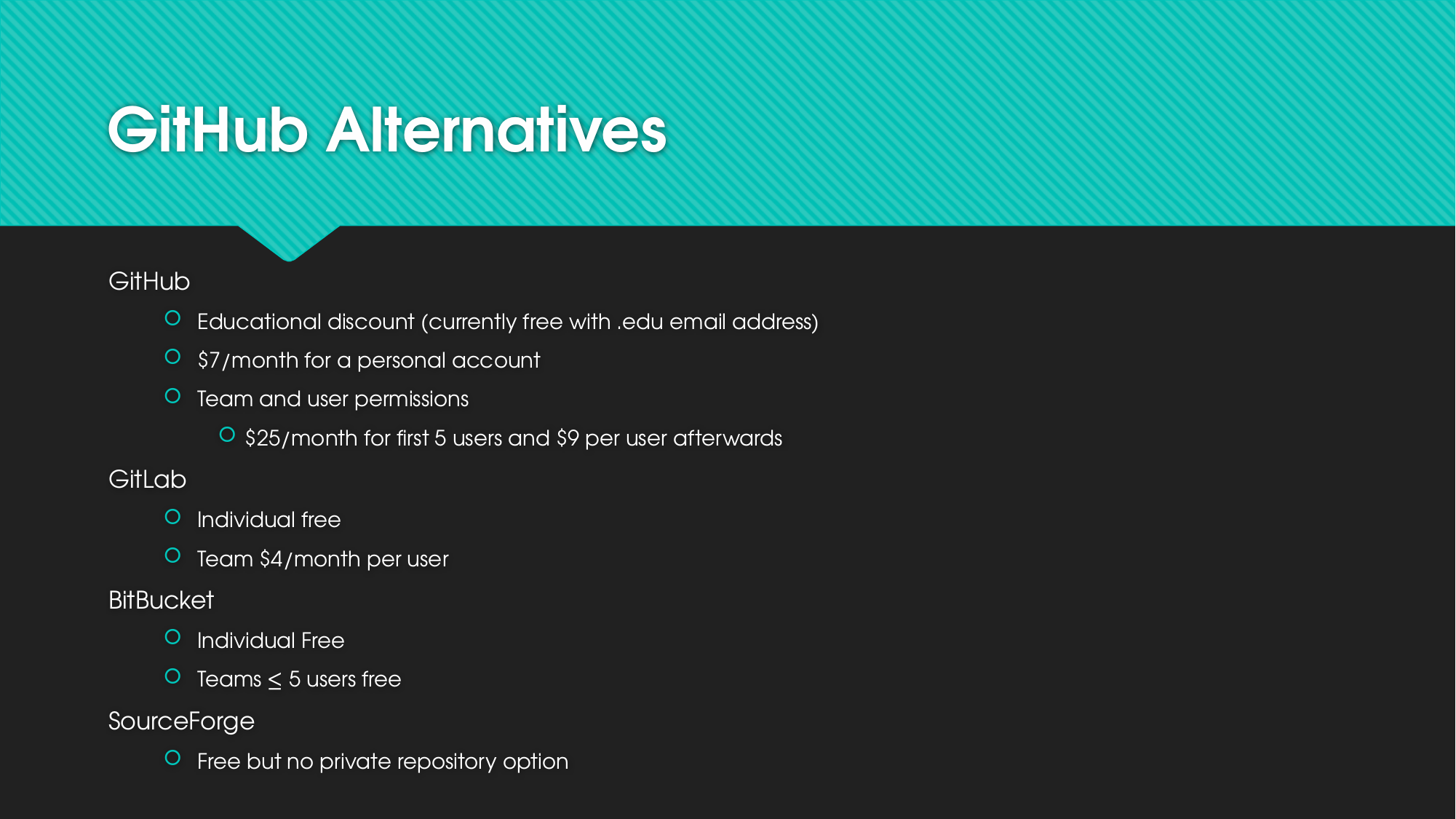

# GitHub Alternatives
GitHub
Educational discount (currently free with .edu email address)
$7/month for a personal account
Team and user permissions
$25/month for first 5 users and $9 per user afterwards
GitLab
Individual free
Team $4/month per user
BitBucket
Individual Free
Teams ≤ 5 users free
SourceForge
Free but no private repository option